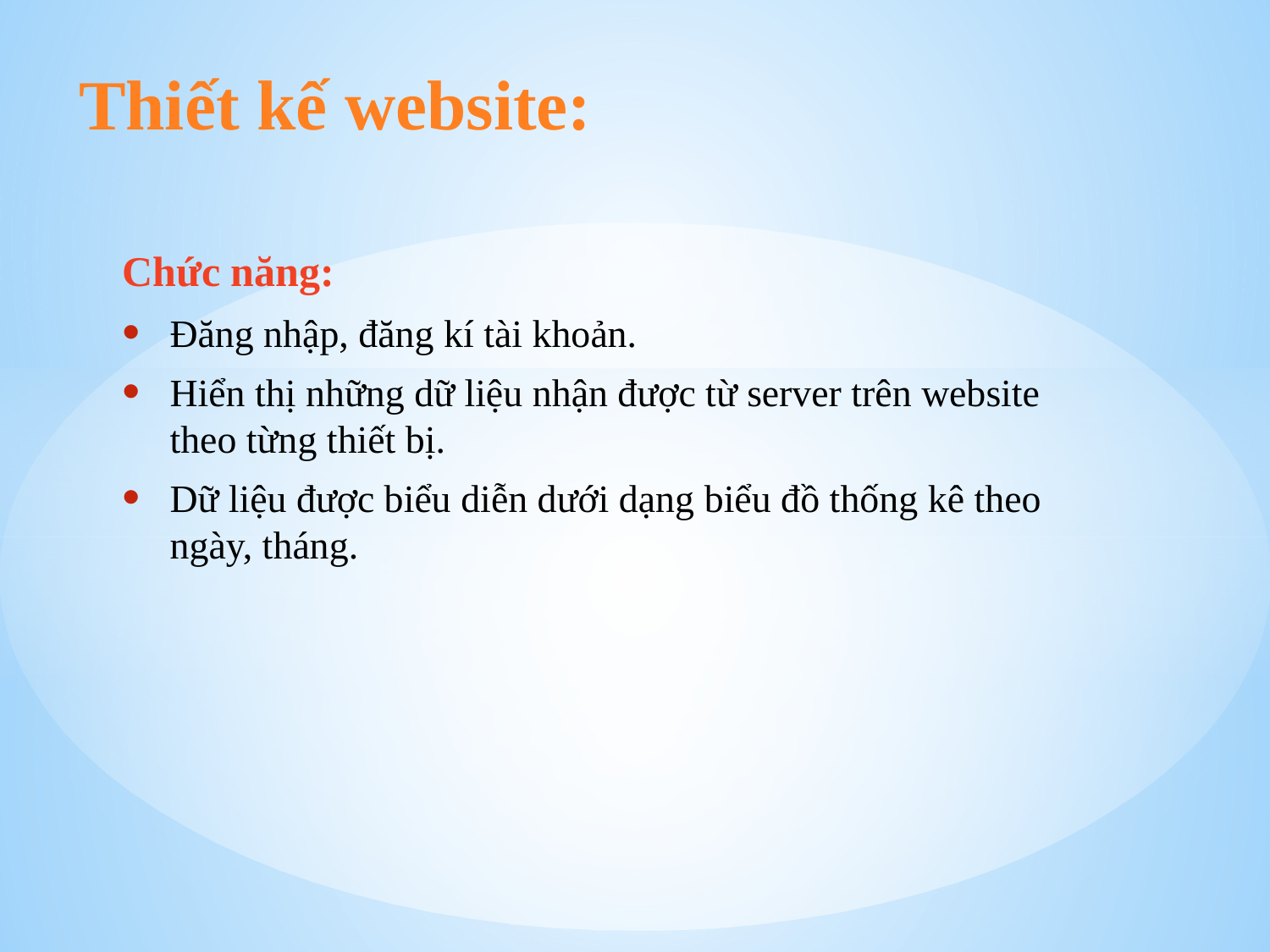

Thiết kế website:
Chức năng:
Đăng nhập, đăng kí tài khoản.
Hiển thị những dữ liệu nhận được từ server trên website theo từng thiết bị.
Dữ liệu được biểu diễn dưới dạng biểu đồ thống kê theo ngày, tháng.